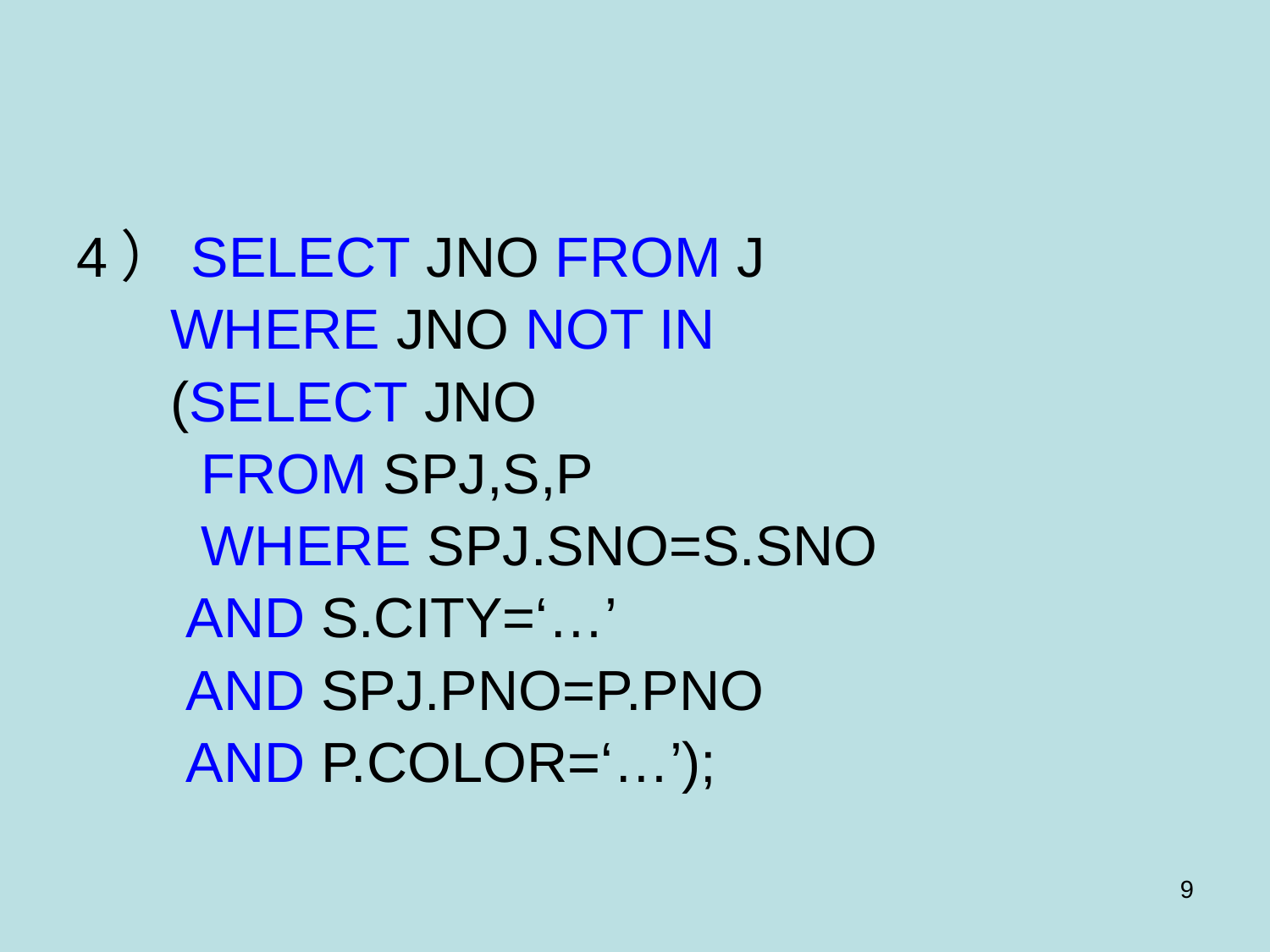

#
4）SELECT JNO FROM J
      WHERE JNO NOT IN
      (SELECT JNO
        FROM SPJ,S,P
        WHERE SPJ.SNO=S.SNO
       AND S.CITY=‘…’
       AND SPJ.PNO=P.PNO
       AND P.COLOR=‘…’);
9